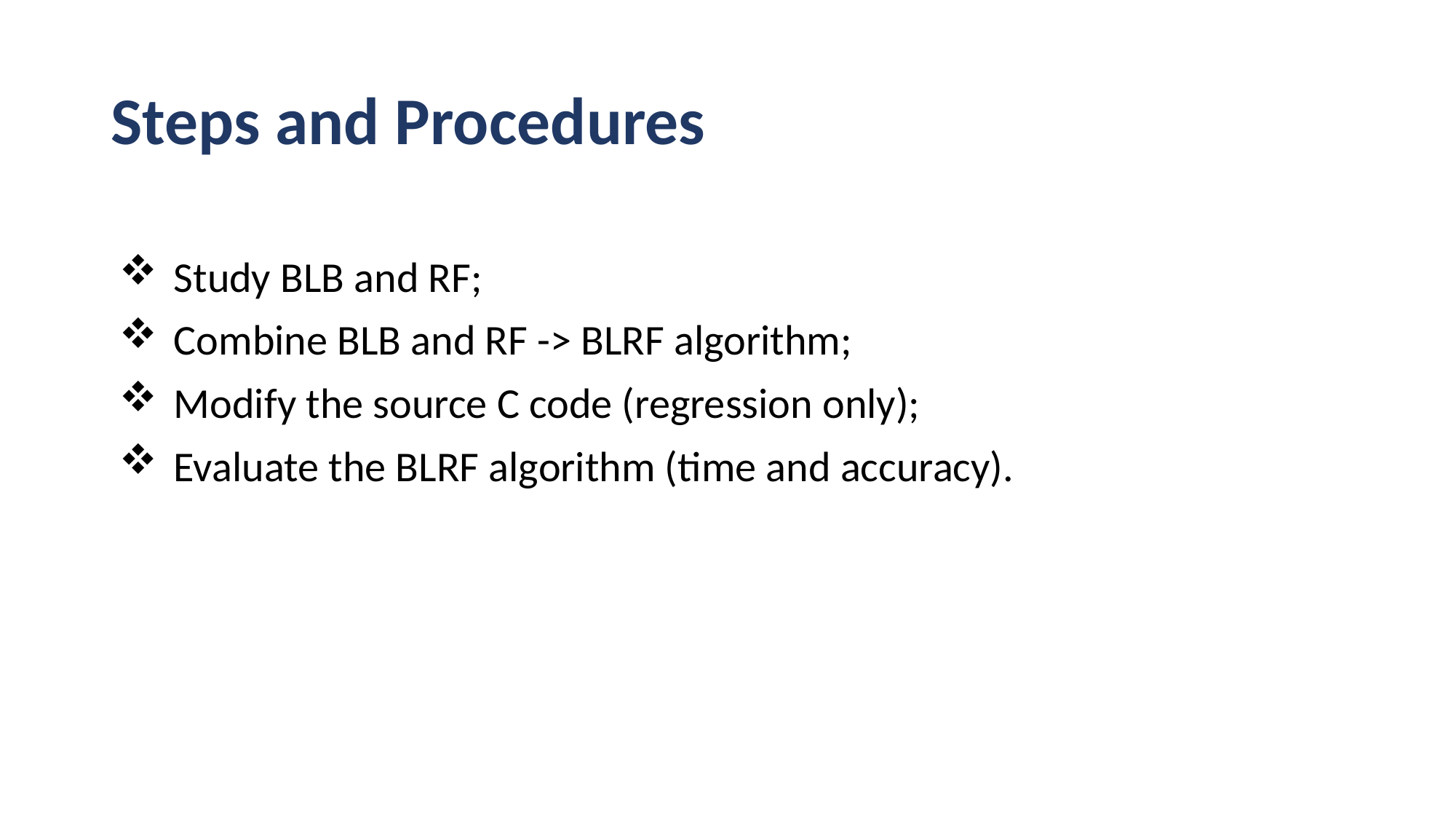

# Steps and Procedures

Study BLB and RF;
Combine BLB and RF -> BLRF algorithm;
Modify the source C code (regression only);
Evaluate the BLRF algorithm (time and accuracy).